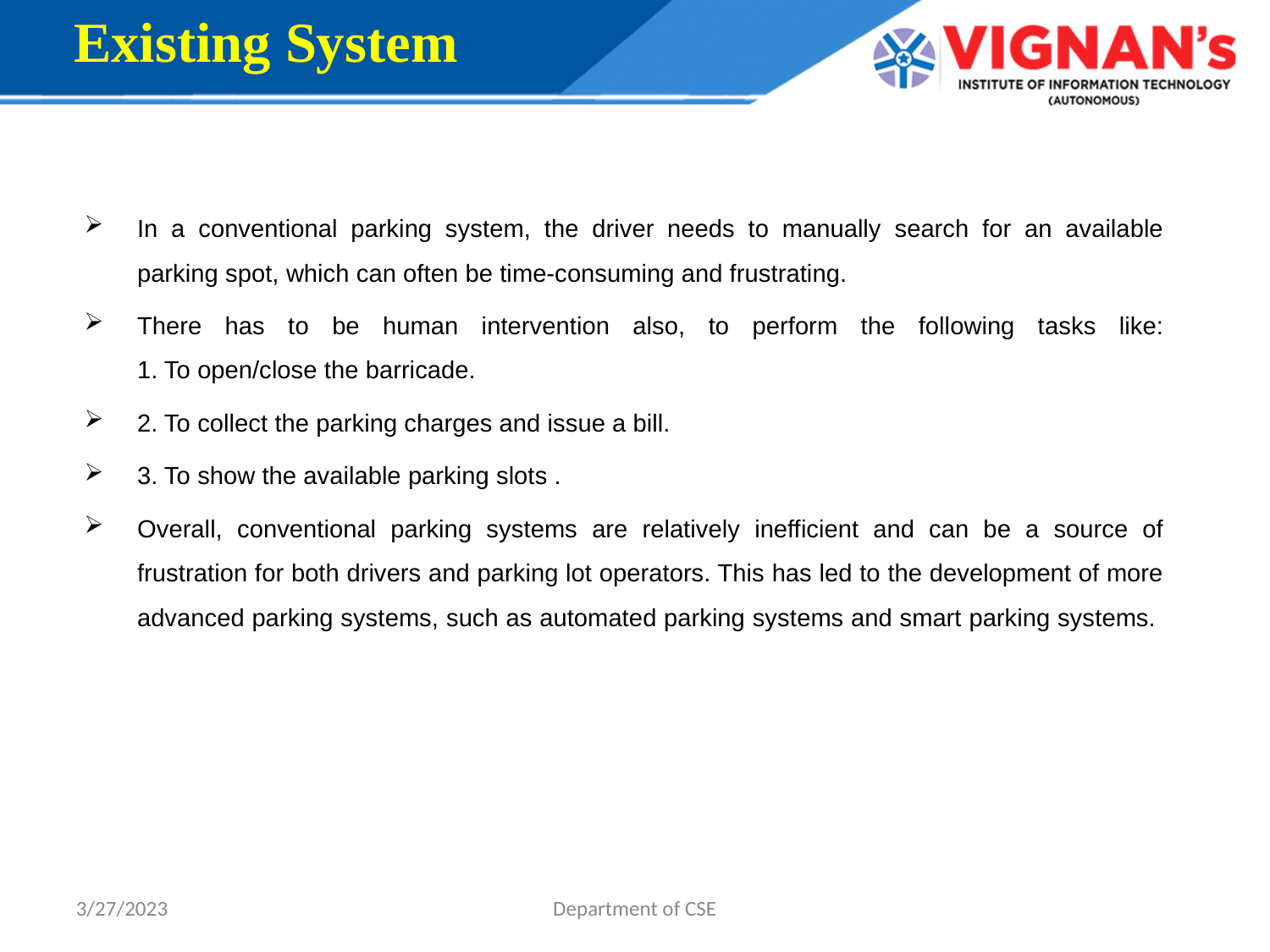

Existing System
# In a conventional parking system, the driver needs to manually search for an available parking spot, which can often be time-consuming and frustrating.
There has to be human intervention also, to perform the following tasks like:
1. To open/close the barricade.
2. To collect the parking charges and issue a bill.
3. To show the available parking slots .
Overall, conventional parking systems are relatively inefficient and can be a source of frustration for both drivers and parking lot operators. This has led to the development of more advanced parking systems, such as automated parking systems and smart parking systems.
3/27/2023
Department of CSE